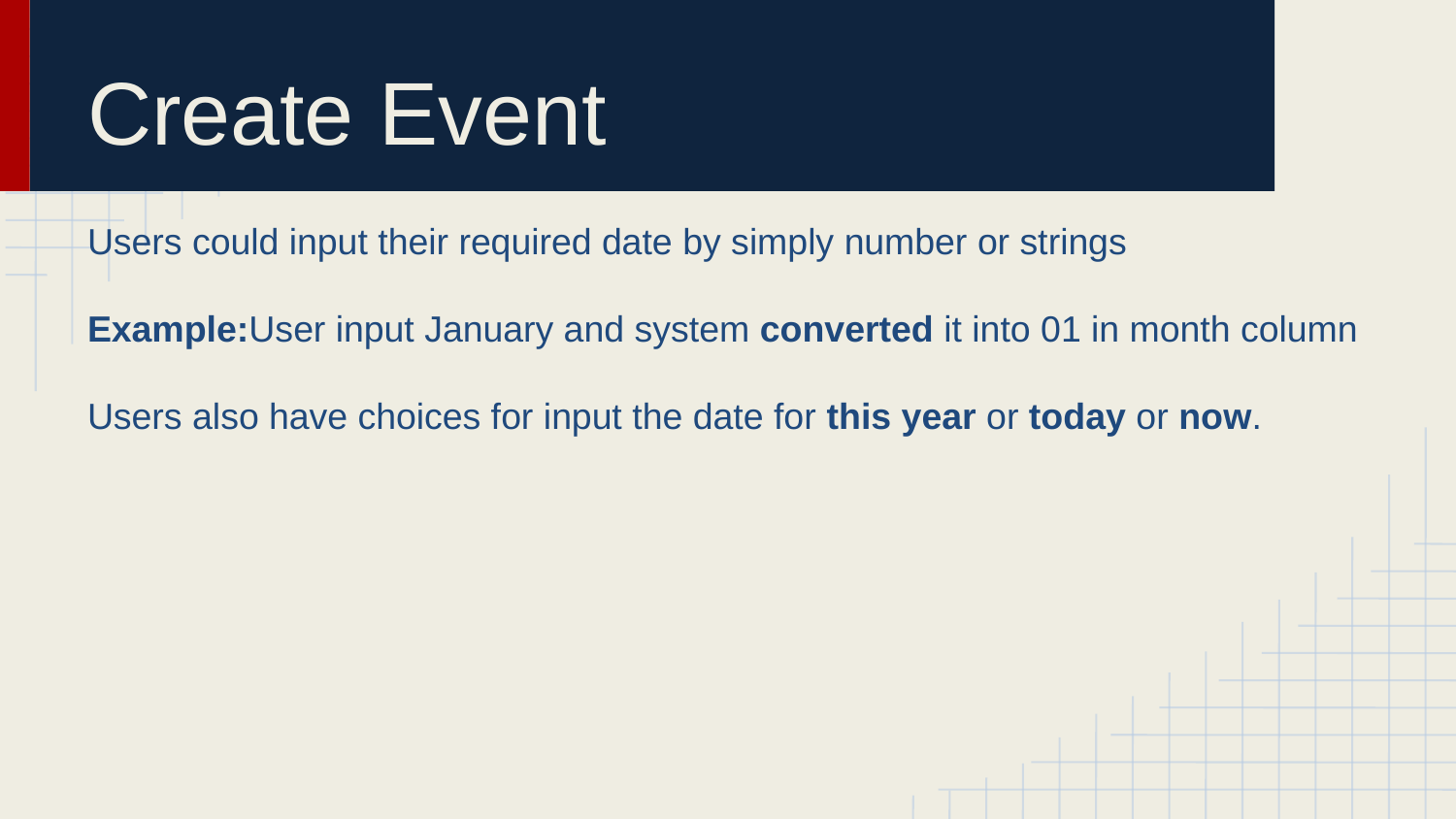

# Create Event
Users could input their required date by simply number or strings

Example:User input January and system converted it into 01 in month column

Users also have choices for input the date for this year or today or now.